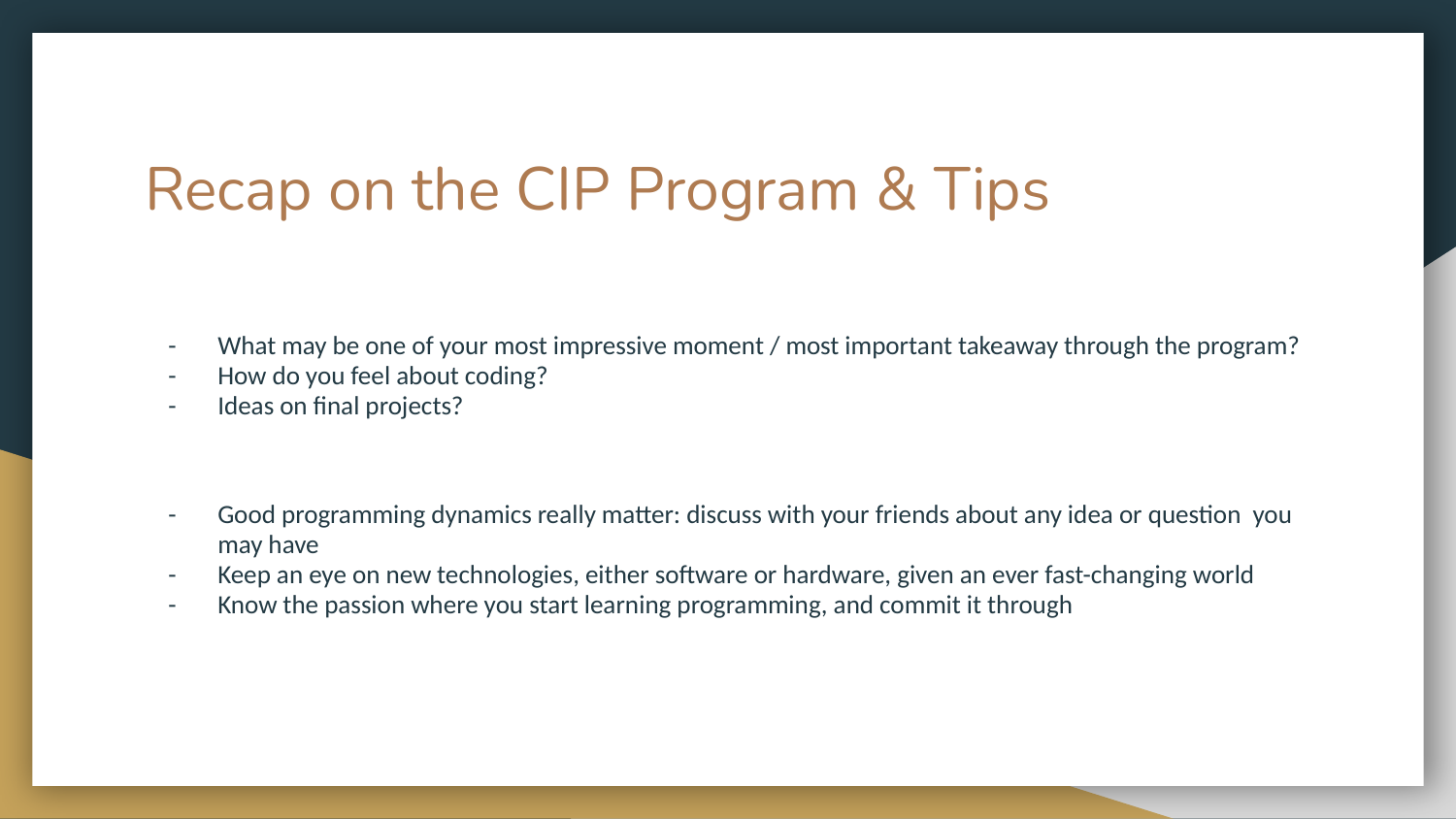

# Recap on the CIP Program & Tips
What may be one of your most impressive moment / most important takeaway through the program?
How do you feel about coding?
Ideas on final projects?

Good programming dynamics really matter: discuss with your friends about any idea or question  you may have
Keep an eye on new technologies, either software or hardware, given an ever fast-changing world
Know the passion where you start learning programming, and commit it through